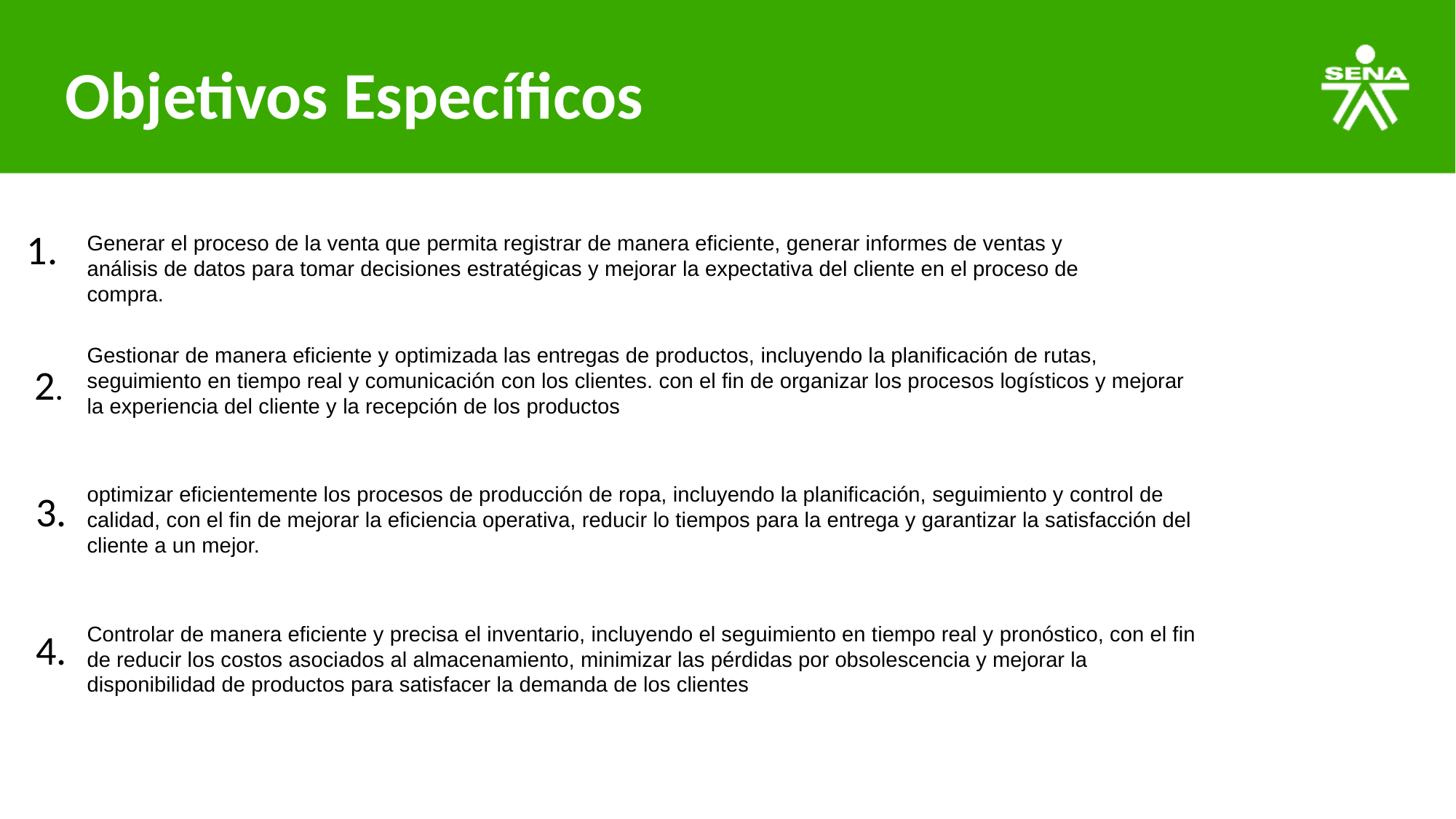

# Objetivos Específicos
1.
Generar el proceso de la venta que permita registrar de manera eficiente, generar informes de ventas y análisis de datos para tomar decisiones estratégicas y mejorar la expectativa del cliente en el proceso de compra.
Gestionar de manera eficiente y optimizada las entregas de productos, incluyendo la planificación de rutas, seguimiento en tiempo real y comunicación con los clientes. con el fin de organizar los procesos logísticos y mejorar la experiencia del cliente y la recepción de los productos
 2.
optimizar eficientemente los procesos de producción de ropa, incluyendo la planificación, seguimiento y control de calidad, con el fin de mejorar la eficiencia operativa, reducir lo tiempos para la entrega y garantizar la satisfacción del cliente a un mejor.
3.
Controlar de manera eficiente y precisa el inventario, incluyendo el seguimiento en tiempo real y pronóstico, con el fin de reducir los costos asociados al almacenamiento, minimizar las pérdidas por obsolescencia y mejorar la disponibilidad de productos para satisfacer la demanda de los clientes
4.